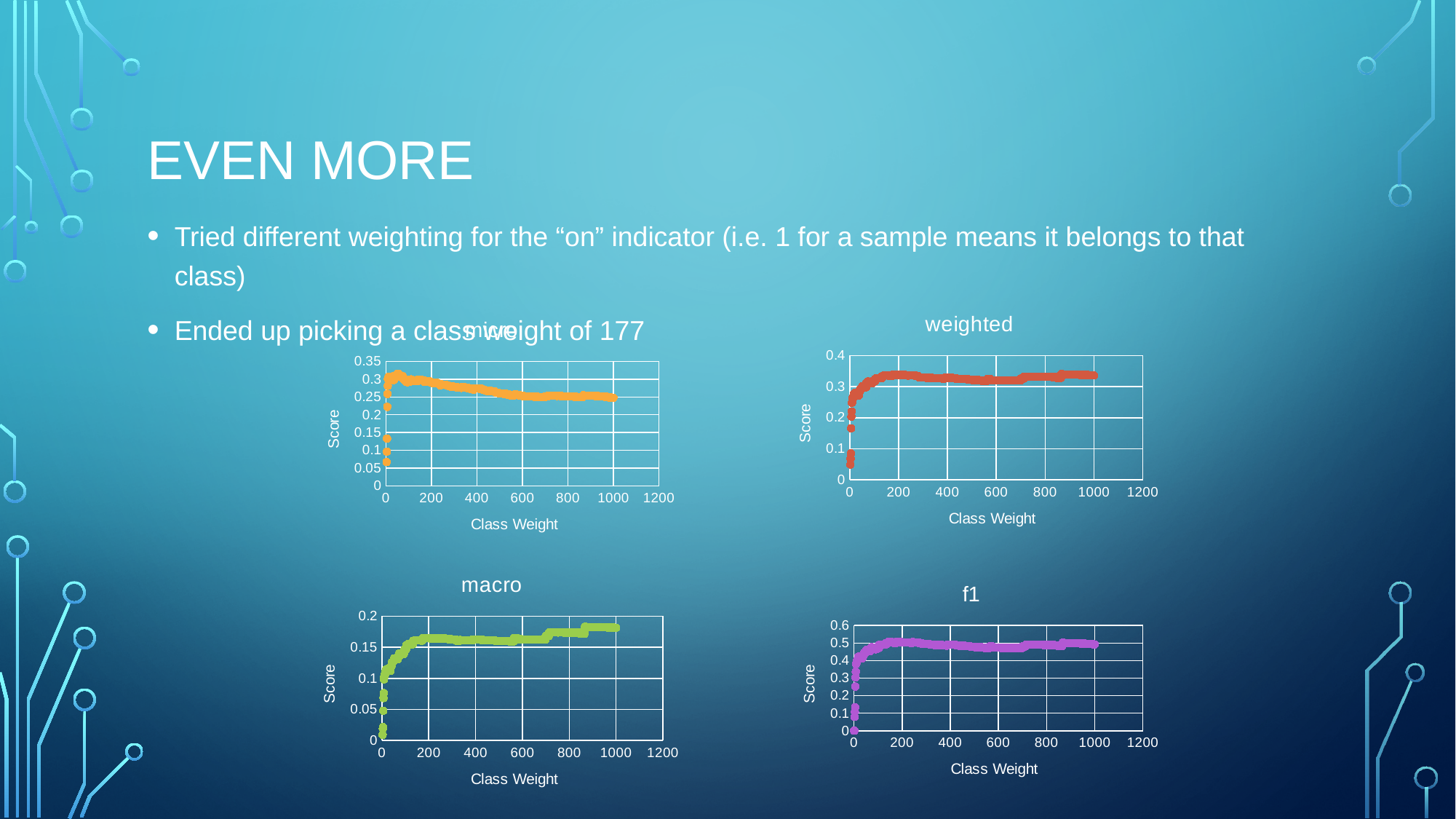

# Even More
Tried different weighting for the “on” indicator (i.e. 1 for a sample means it belongs to that class)
Ended up picking a class weight of 177

### Chart:

| Category | weighted |
|---|---|

### Chart:

| Category | micro |
|---|---|

### Chart:

| Category | macro |
|---|---|

### Chart:

| Category | f1 |
|---|---|